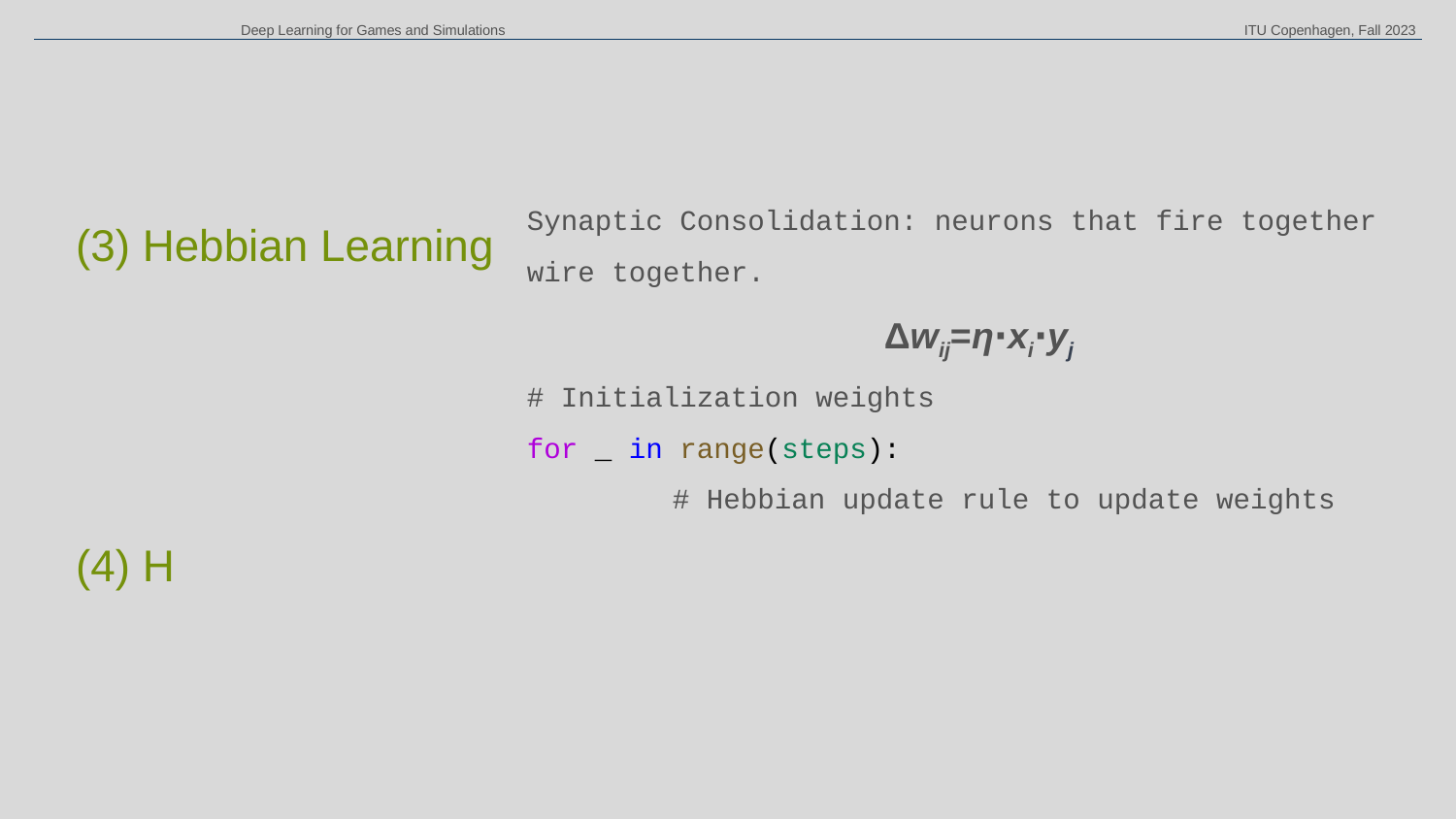

Deep Learning for Games and Simulations
ITU Copenhagen, Fall 2023

(3) Hebbian Learning

(4) H

Synaptic Consolidation: neurons that fire together wire together.
Δwij​=η⋅xi​⋅yj​
# Initialization weights
for _ in range(steps):
	# Hebbian update rule to update weights